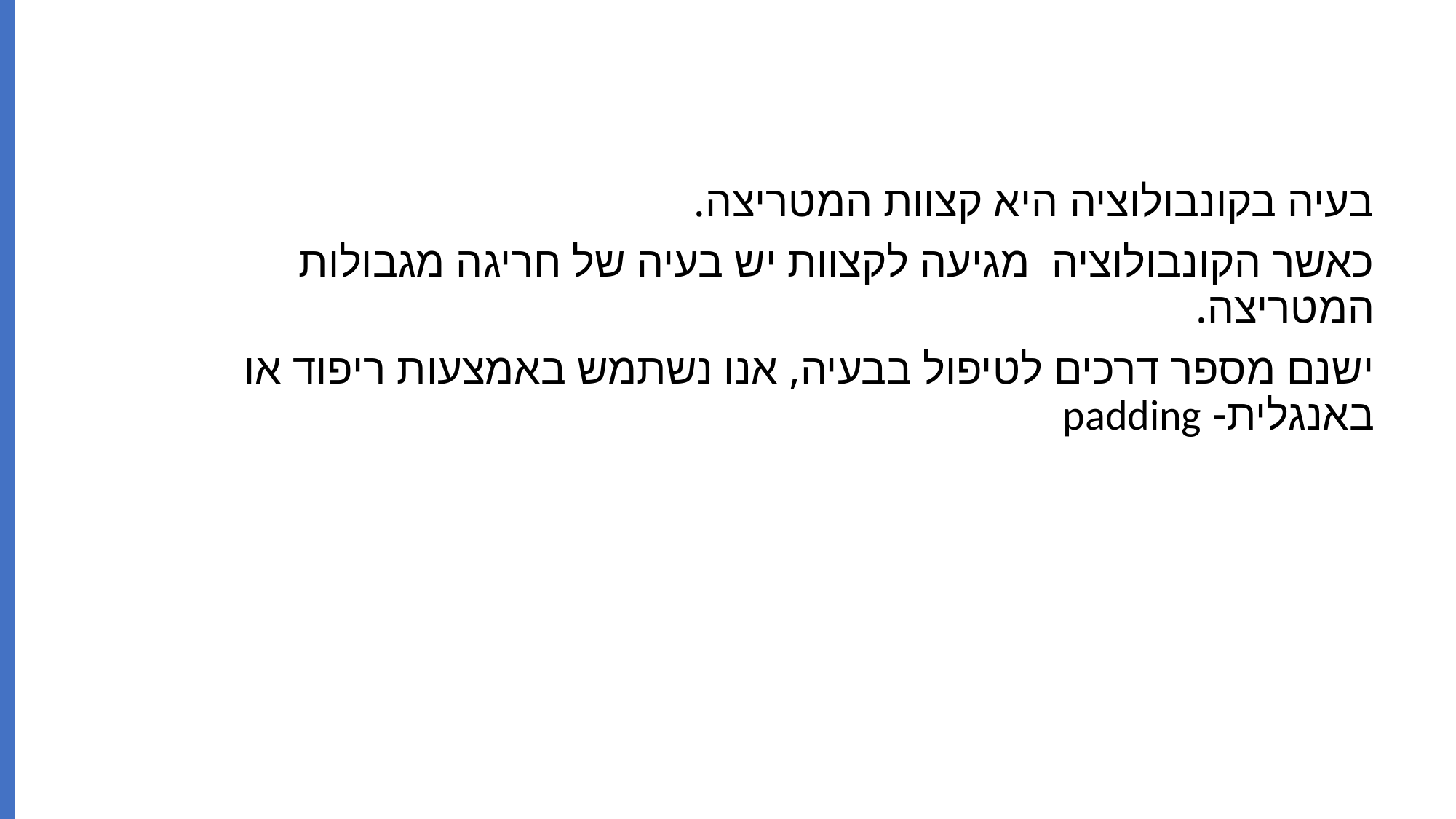

בעיה בקונבולוציה היא קצוות המטריצה.
כאשר הקונבולוציה  מגיעה לקצוות יש בעיה של חריגה מגבולות המטריצה.
ישנם מספר דרכים לטיפול בבעיה, אנו נשתמש באמצעות ריפוד או באנגלית- padding